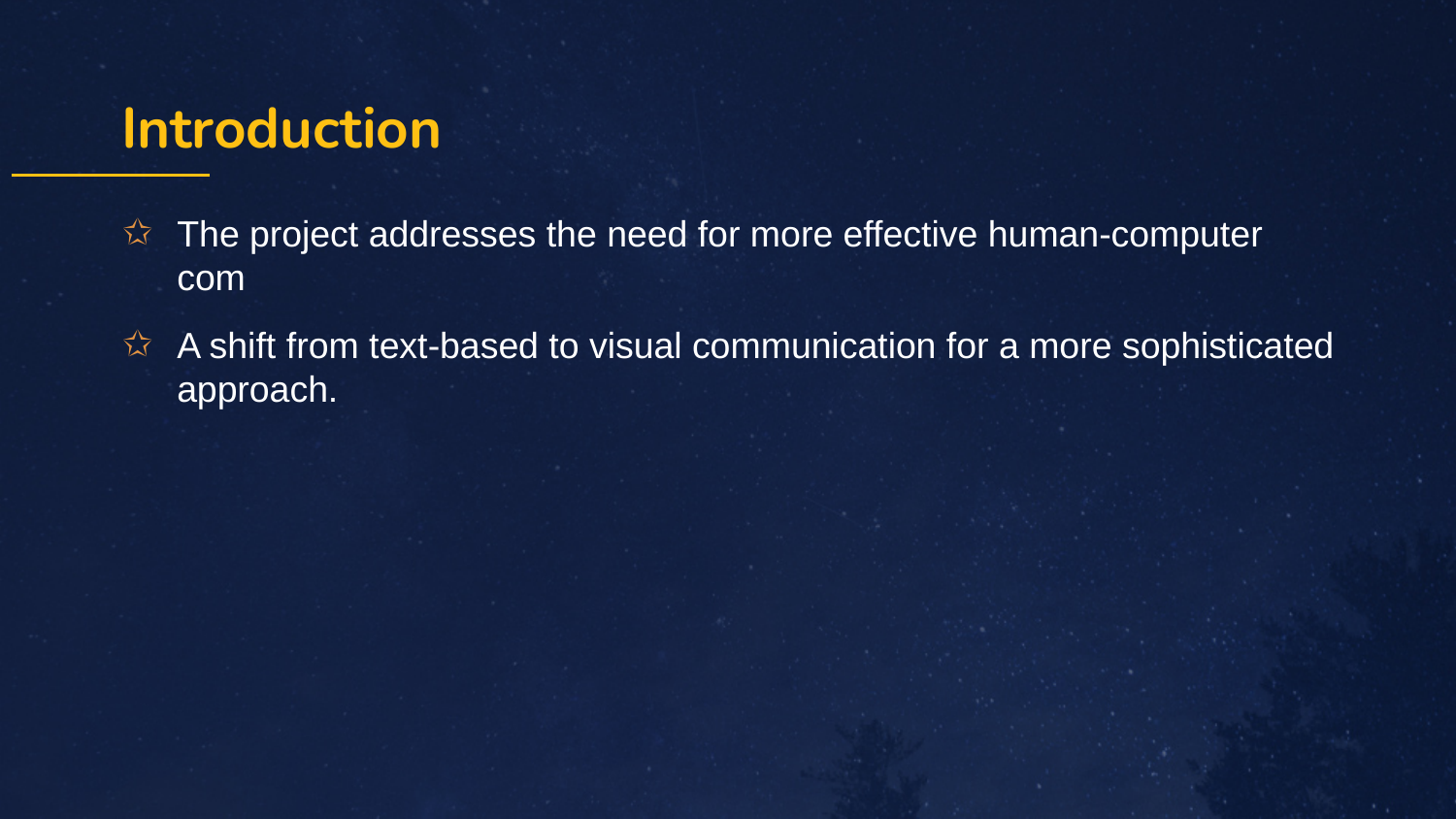

# Introduction
The project addresses the need for more effective human-computer com
A shift from text-based to visual communication for a more sophisticated approach.